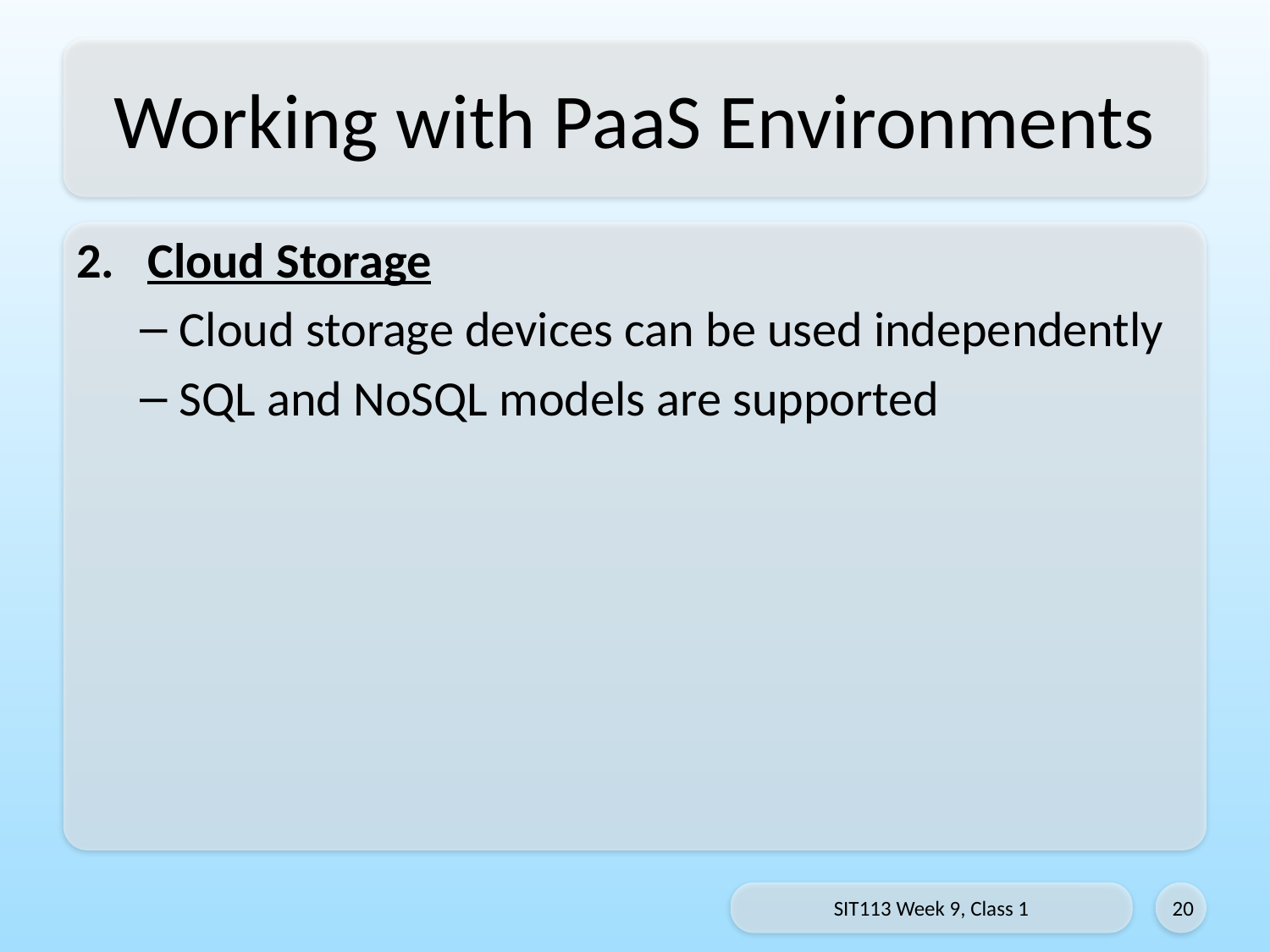

# Working with PaaS Environments
Cloud Storage
Cloud storage devices can be used independently
SQL and NoSQL models are supported
SIT113 Week 9, Class 1
20